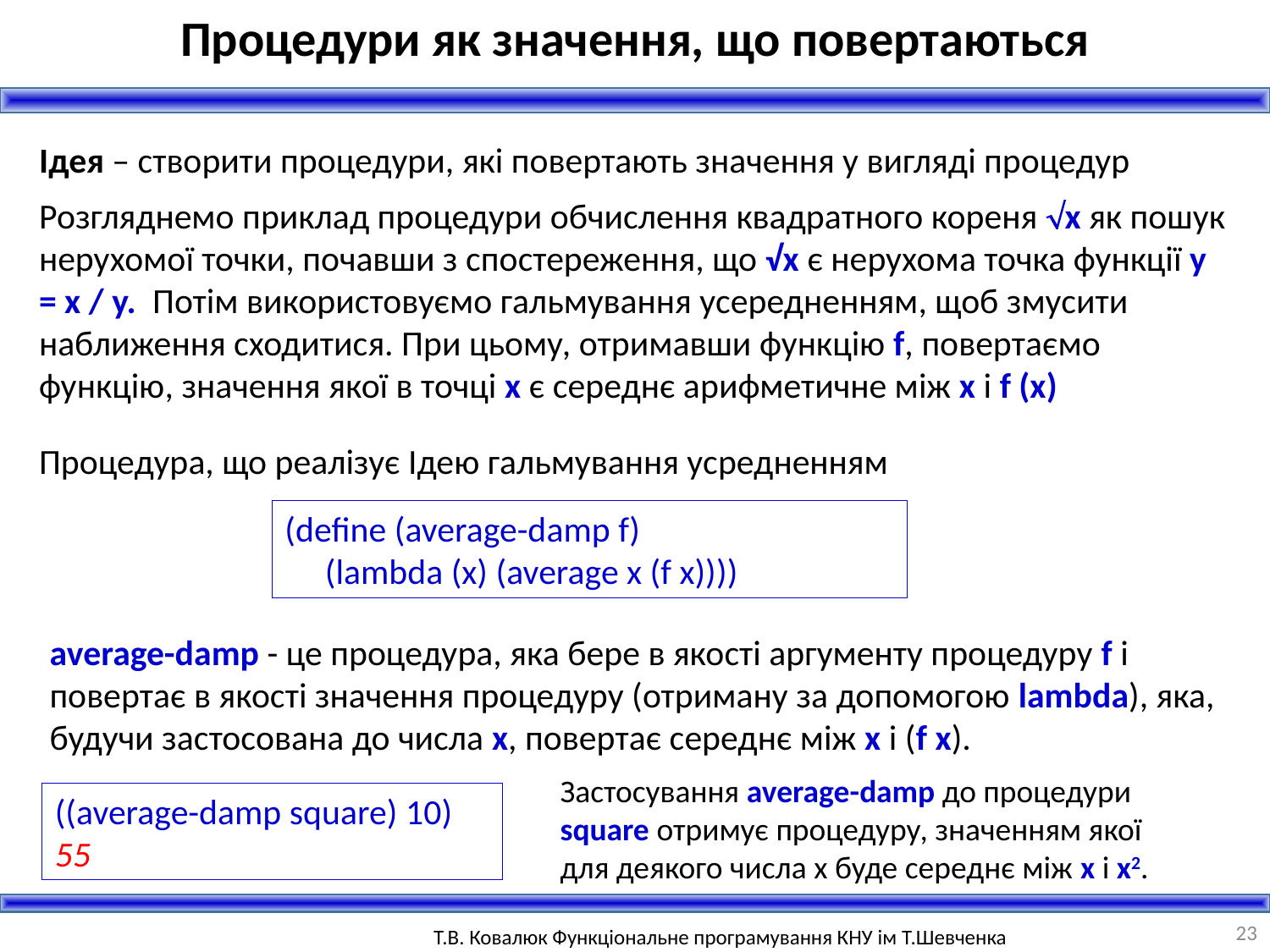

Процедури як значення, що повертаються
Ідея – створити процедури, які повертають значення у вигляді процедур
Розгляднемо приклад процедури обчислення квадратного кореня √х як пошук нерухомої точки, почавши з спостереження, що √х є нерухома точка функції у = x / y.  Потім використовуємо гальмування усередненням, щоб змусити наближення сходитися. При цьому, отримавши функцію f, повертаємо функцію, значення якої в точці х є середнє арифметичне між x і f (x)
Процедура, що реалізує Ідею гальмування усредненням
(define (average-damp f)
     (lambda (x) (average x (f x))))
аverage-damp - це процедура, яка бере в якості аргументу процедуру f і повертає в якості значення процедуру (отриману за допомогою lambda), яка, будучи застосована до числа x, повертає середнє між x і (f x).
Застосування average-damp до процедури square отримує процедуру, значенням якої для деякого числа x буде середнє між x і x2.
((average-damp square) 10)
55
23